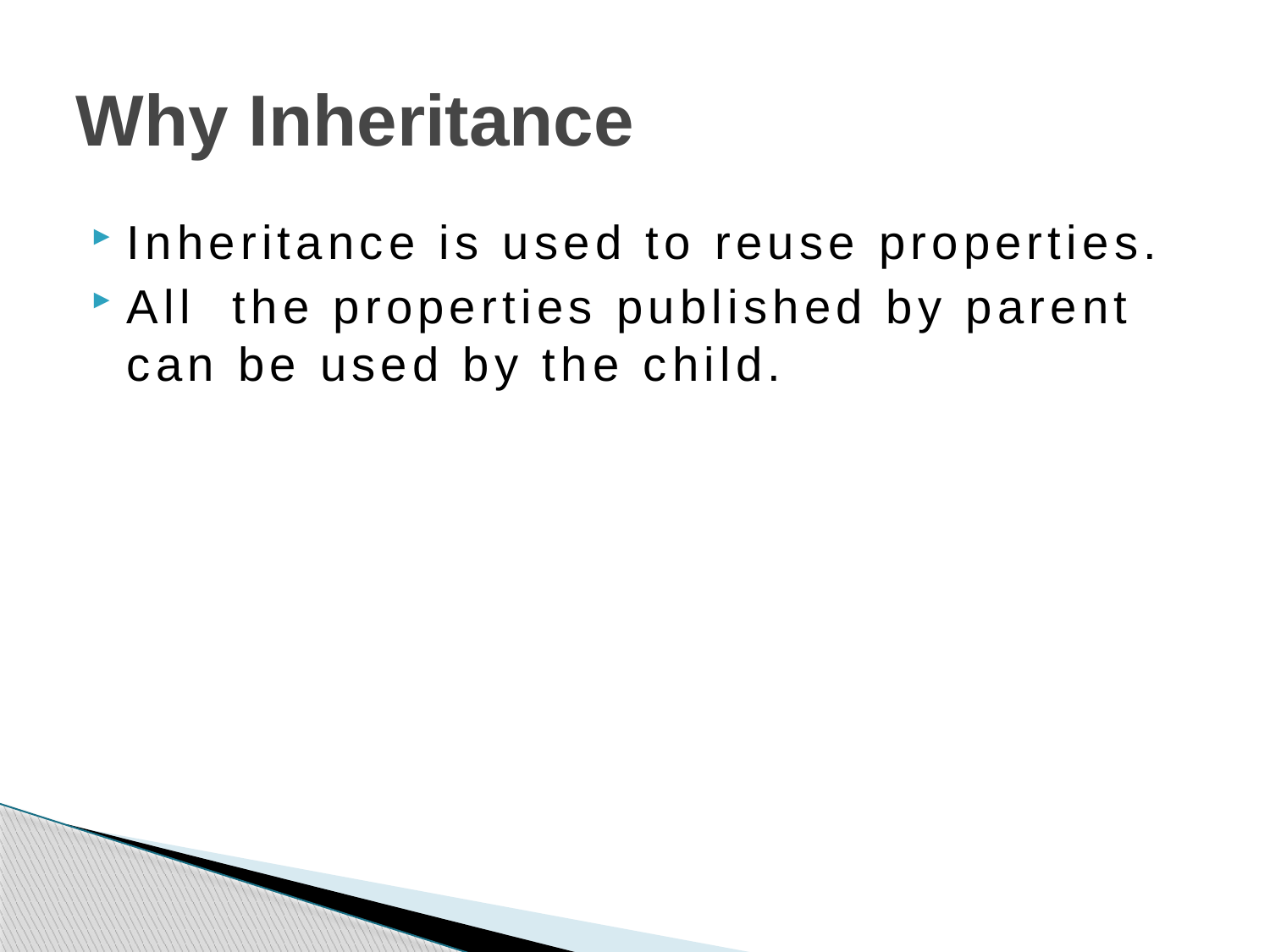

# Why Inheritance
Inheritance is used to reuse properties.
All  the properties published by parent can be used by the child.